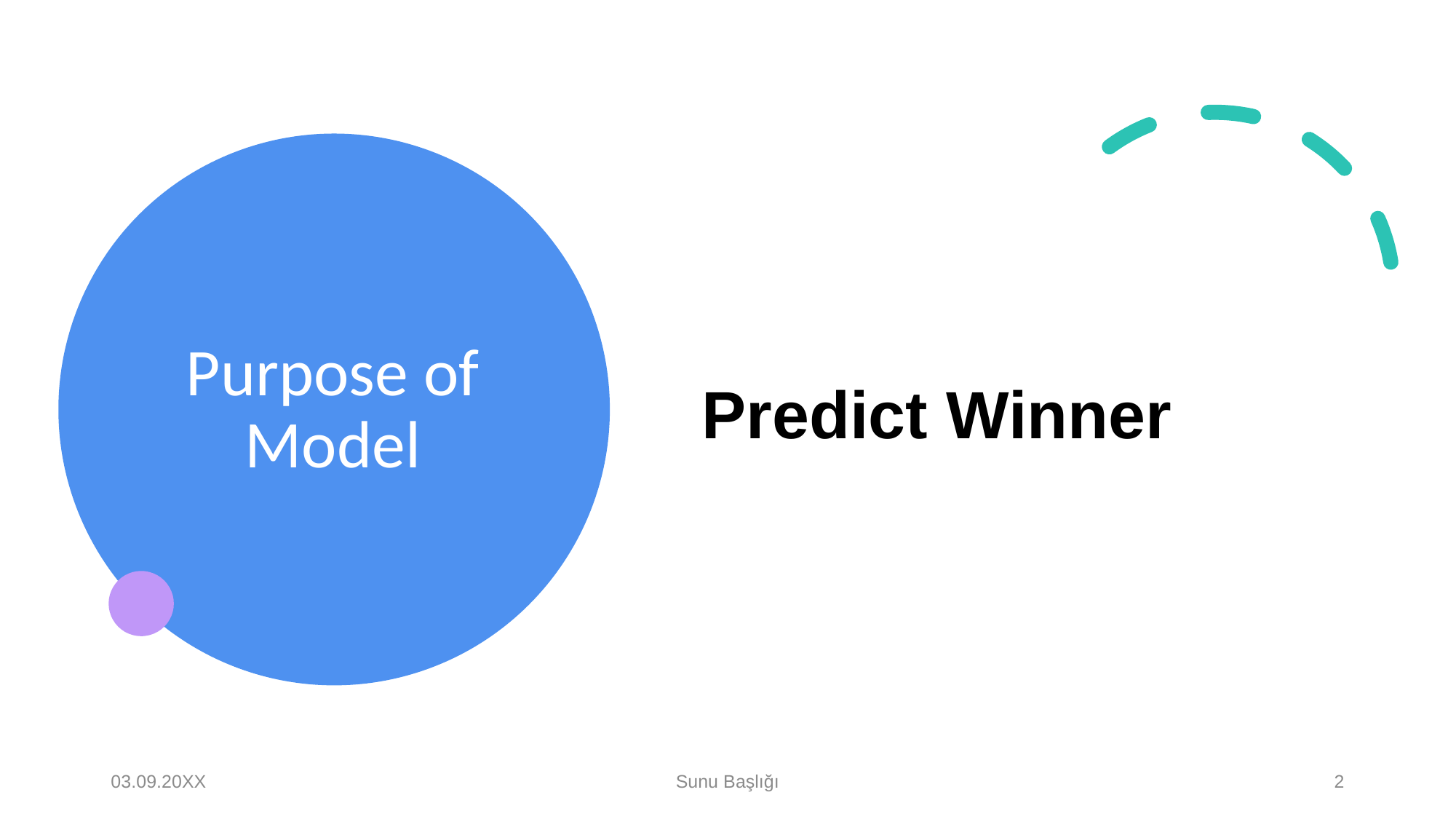

# Purpose of Model
Predict Winner
03.09.20XX
Sunu Başlığı
2